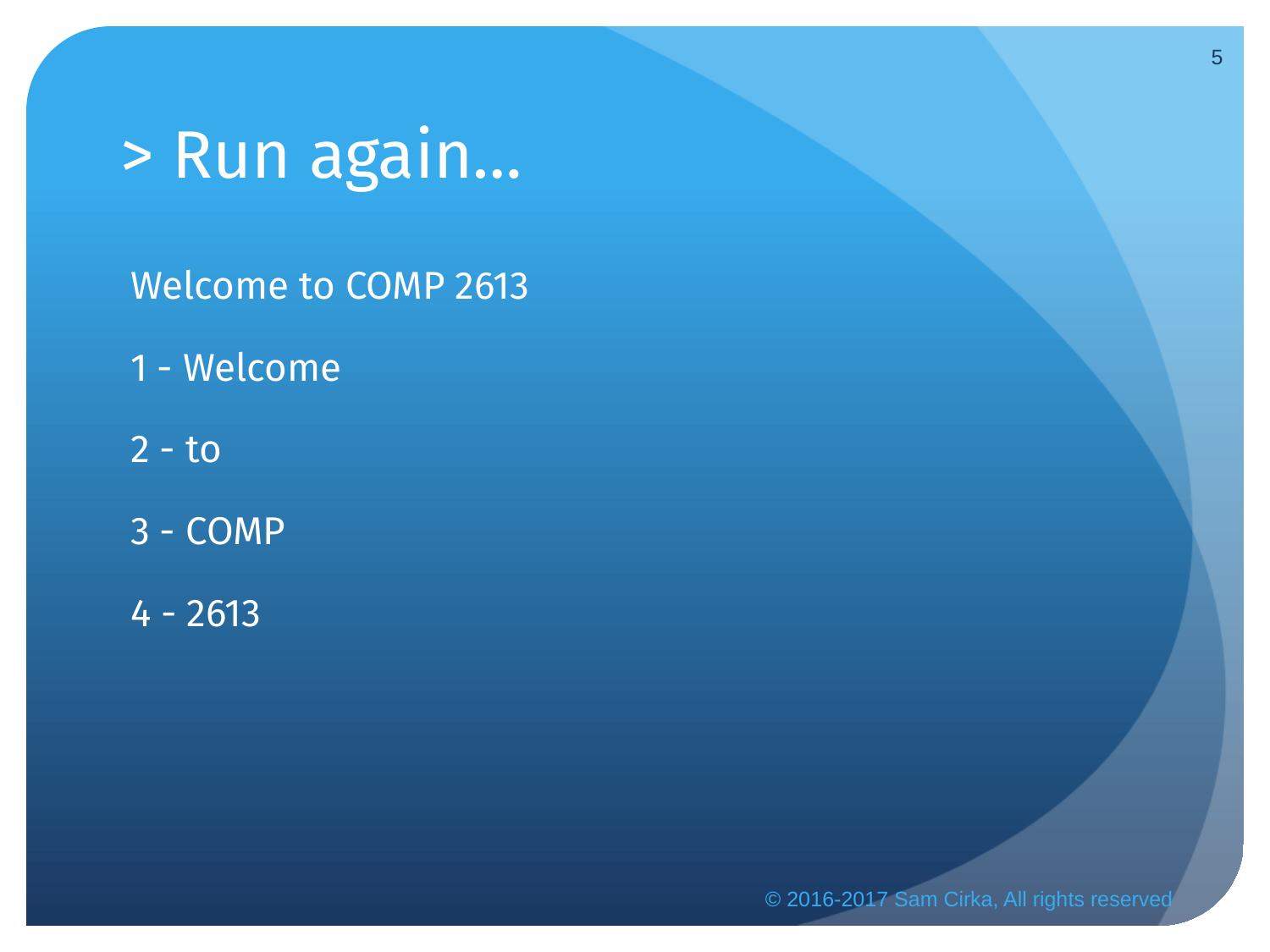

5
# > Run again…
Welcome to COMP 2613
1 - Welcome
2 - to
3 - COMP
4 - 2613
© 2016-2017 Sam Cirka, All rights reserved